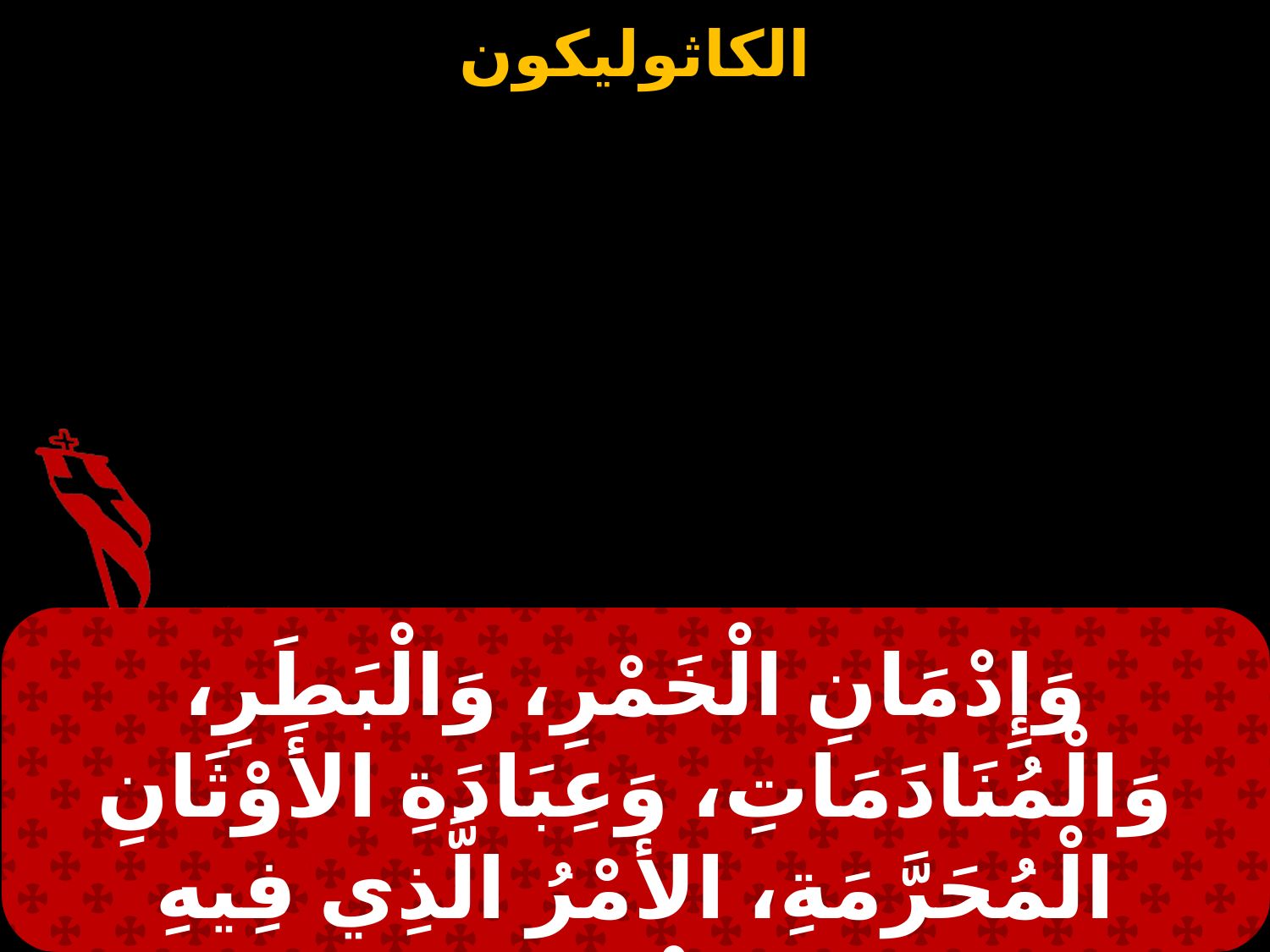

وَإِدْمَانِ الْخَمْرِ، وَالْبَطَرِ، وَالْمُنَادَمَاتِ، وَعِبَادَةِ الأَوْثَانِ الْمُحَرَّمَةِ، الأَمْرُ الَّذِي فِيهِ يَسْتَغْرِبُونَ